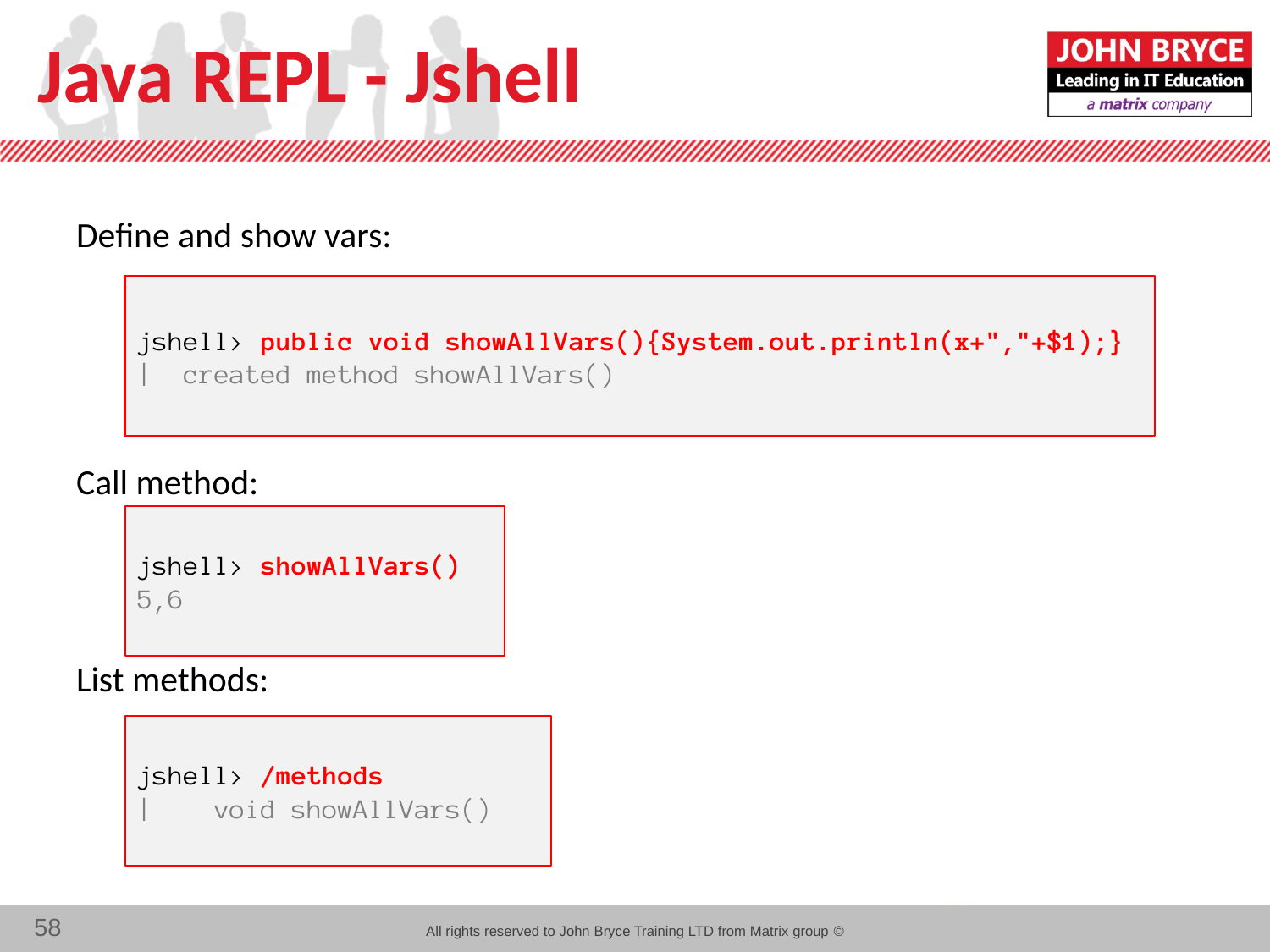

# Java REPL - Jshell
Define and show vars:

Call method:

List methods:

jshell> public void showAllVars(){System.out.println(x+","+$1);}
|  created method showAllVars()
jshell> showAllVars()
5,6
jshell> /methods
|    void showAllVars()